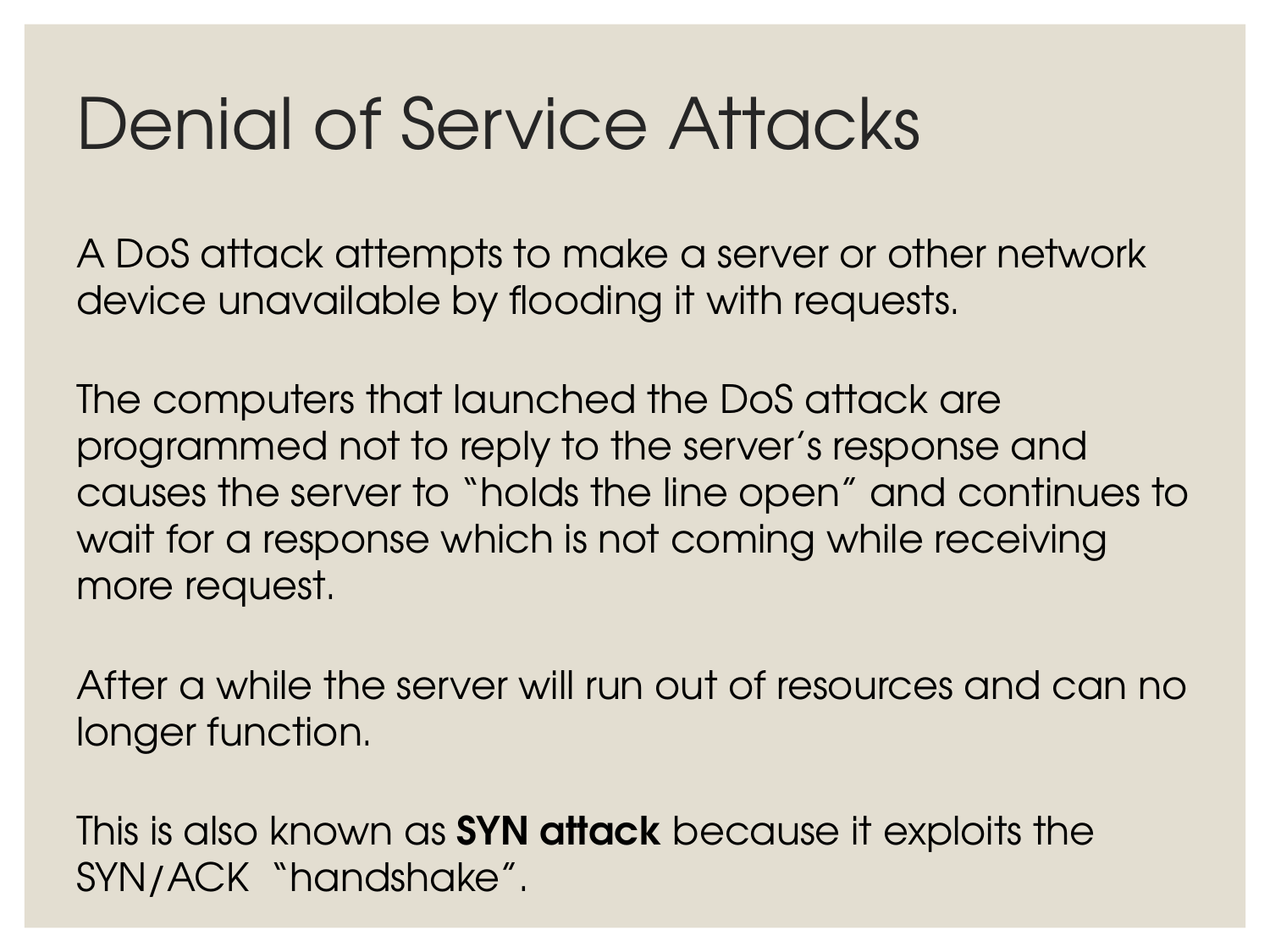

# Denial of Service Attacks
A DoS attack attempts to make a server or other network device unavailable by flooding it with requests.

The computers that launched the DoS attack are programmed not to reply to the server’s response and causes the server to “holds the line open” and continues to wait for a response which is not coming while receiving more request.

After a while the server will run out of resources and can no longer function.

This is also known as SYN attack because it exploits the SYN/ACK  “handshake”.